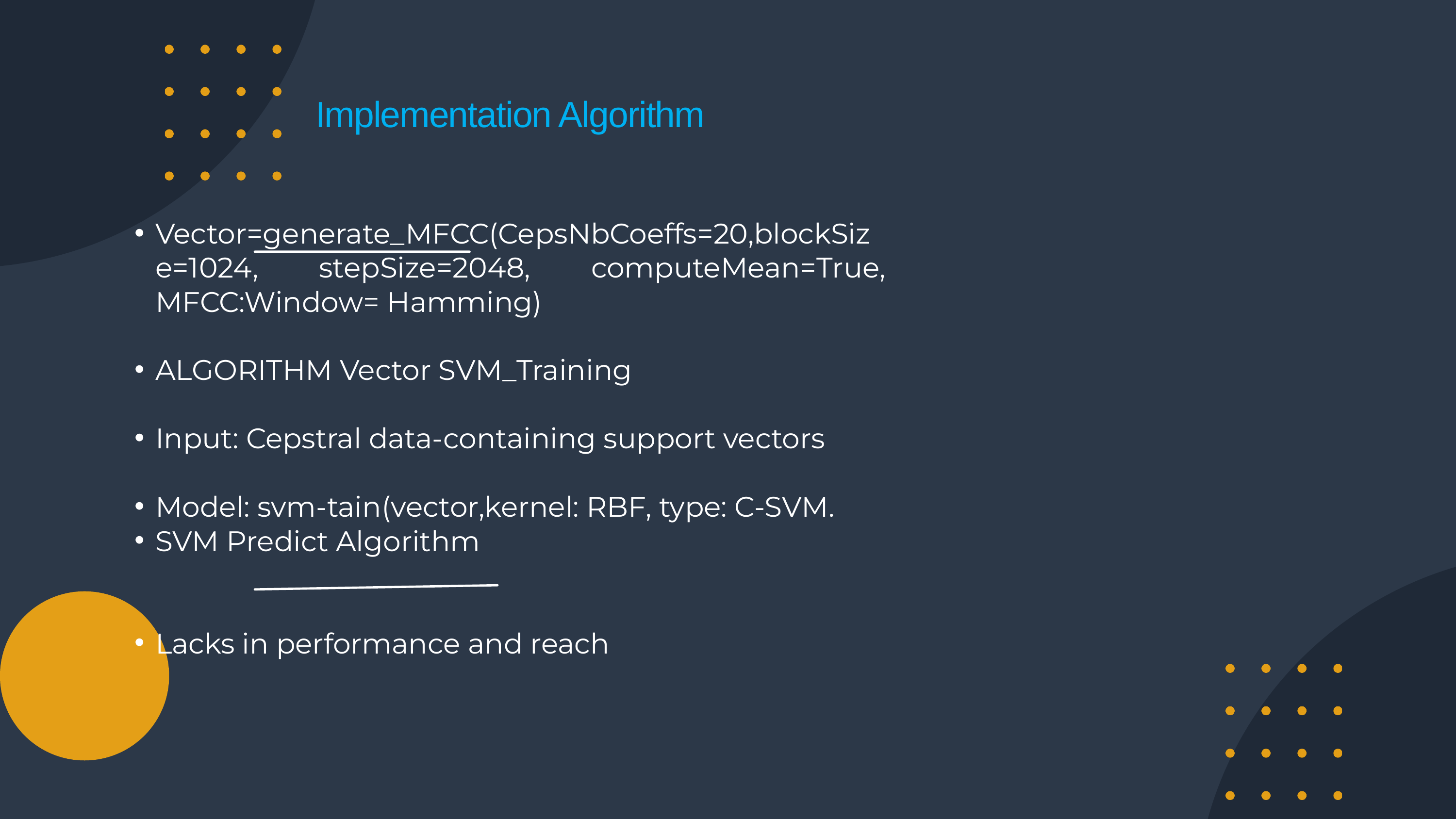

Implementation Algorithm
Vector=generate_MFCC(CepsNbCoeffs=20,blockSize=1024, stepSize=2048, computeMean=True, MFCC:Window= Hamming)

ALGORITHM Vector SVM_Training

Input: Cepstral data-containing support vectors

Model: svm-tain(vector,kernel: RBF, type: C-SVM.
SVM Predict Algorithm

Lacks in performance and reach